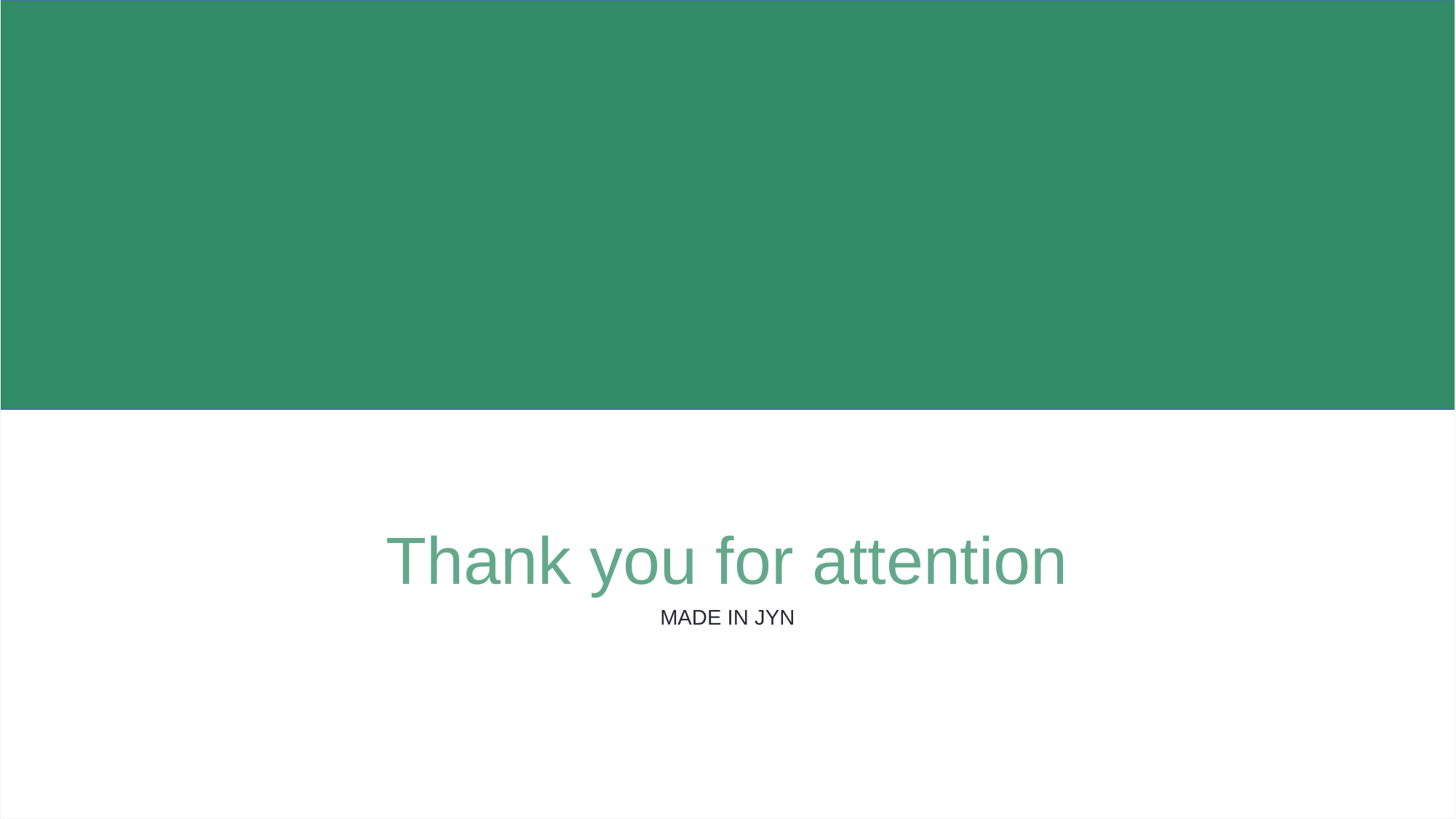

Thank you for attention
MADE IN JYN